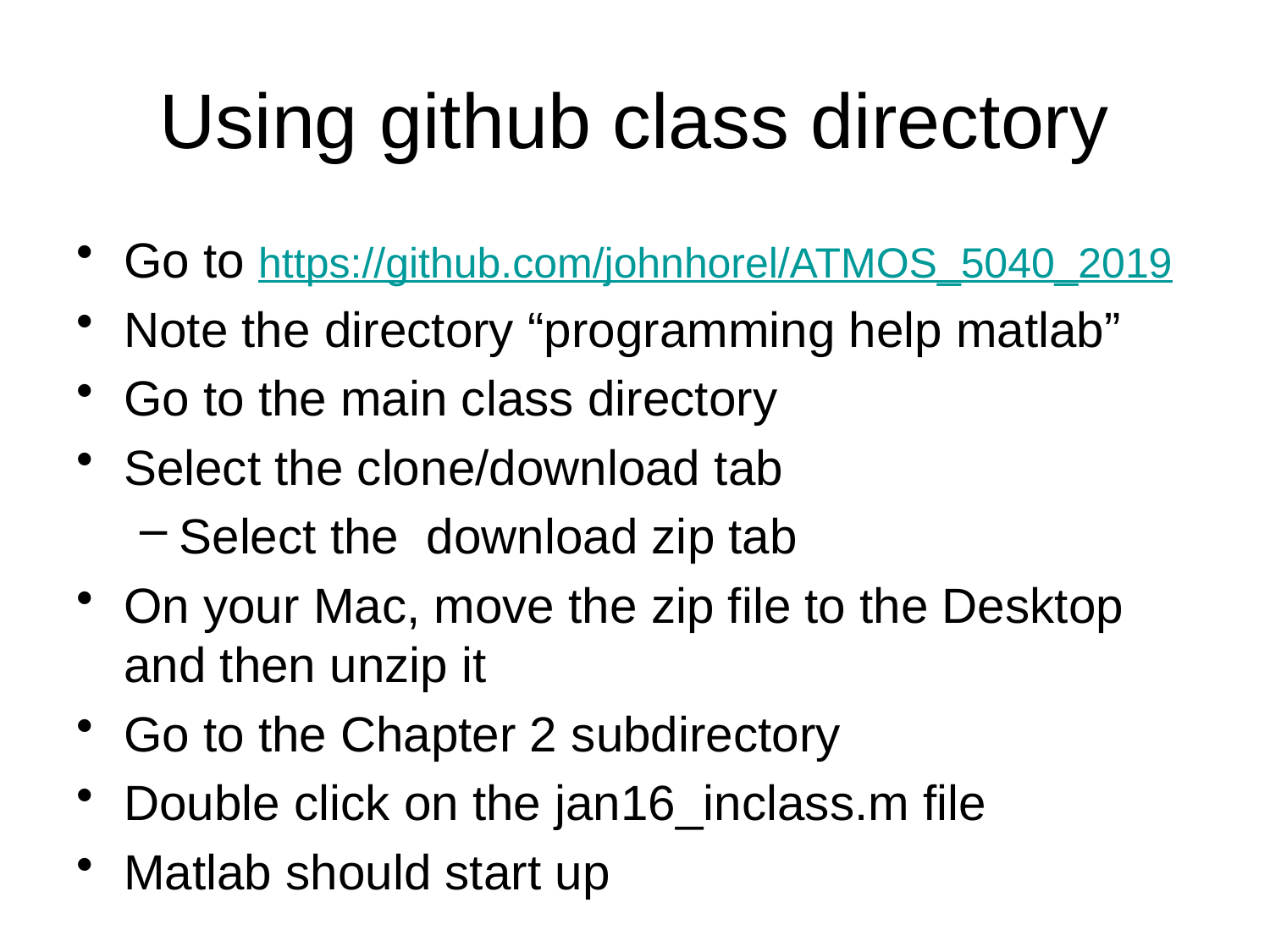

# Using github class directory
Go to https://github.com/johnhorel/ATMOS_5040_2019
Note the directory “programming help matlab”
Go to the main class directory
Select the clone/download tab
Select the  download zip tab
On your Mac, move the zip file to the Desktop and then unzip it
Go to the Chapter 2 subdirectory
Double click on the jan16_inclass.m file
Matlab should start up